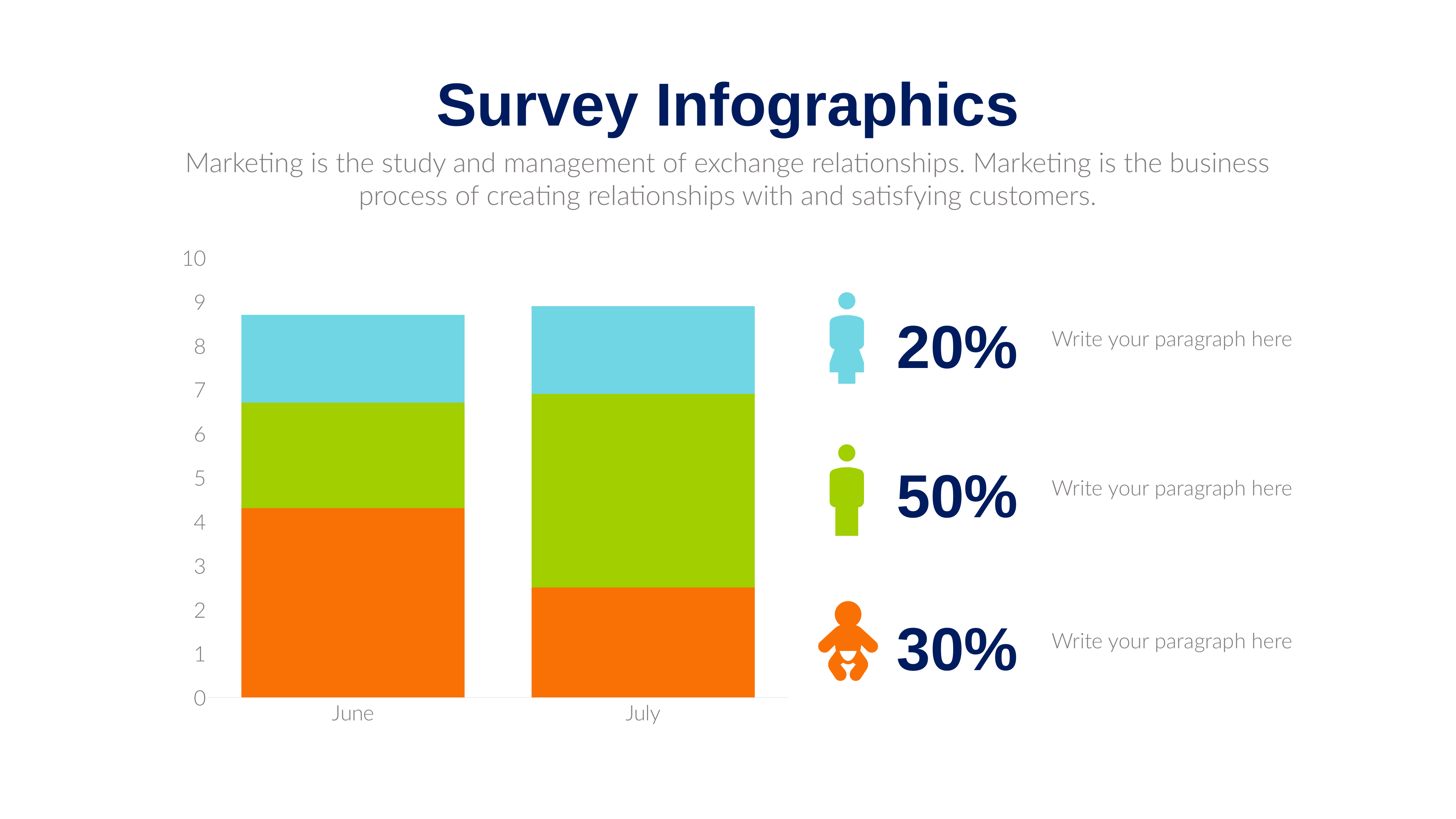

Survey Infographics
Marketing is the study and management of exchange relationships. Marketing is the business process of creating relationships with and satisfying customers.

### Chart

| Category | Series 1 | Series 2 | Series 3 |
|---|---|---|---|
| June | 4.3 | 2.4 | 2.0 |
| July | 2.5 | 4.4 | 2.0 |
20%

Write your paragraph here

50%

Write your paragraph here

30%
Write your paragraph here